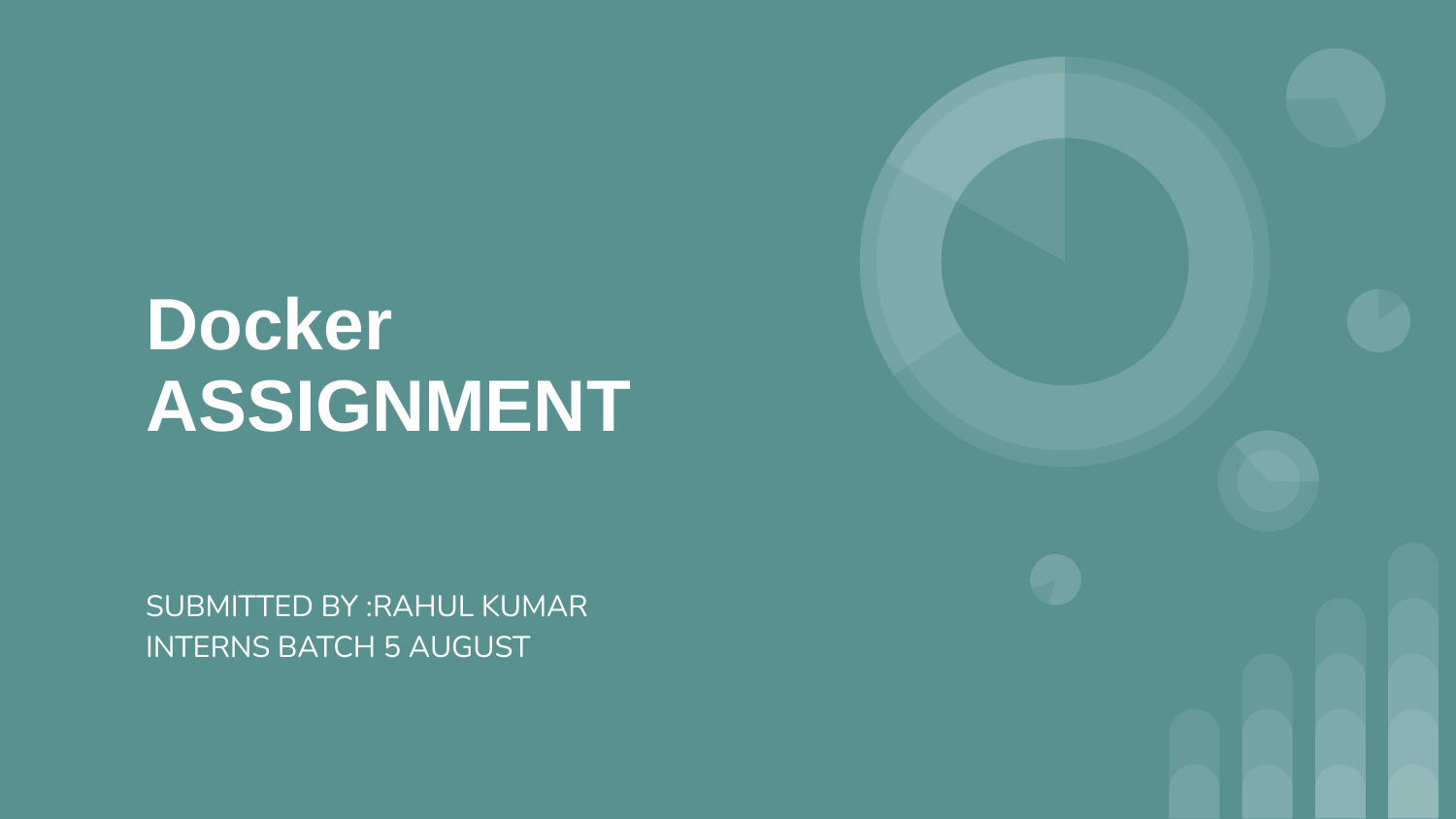

# Docker        ASSIGNMENT

SUBMITTED BY :RAHUL KUMAR
INTERNS BATCH 5 AUGUST